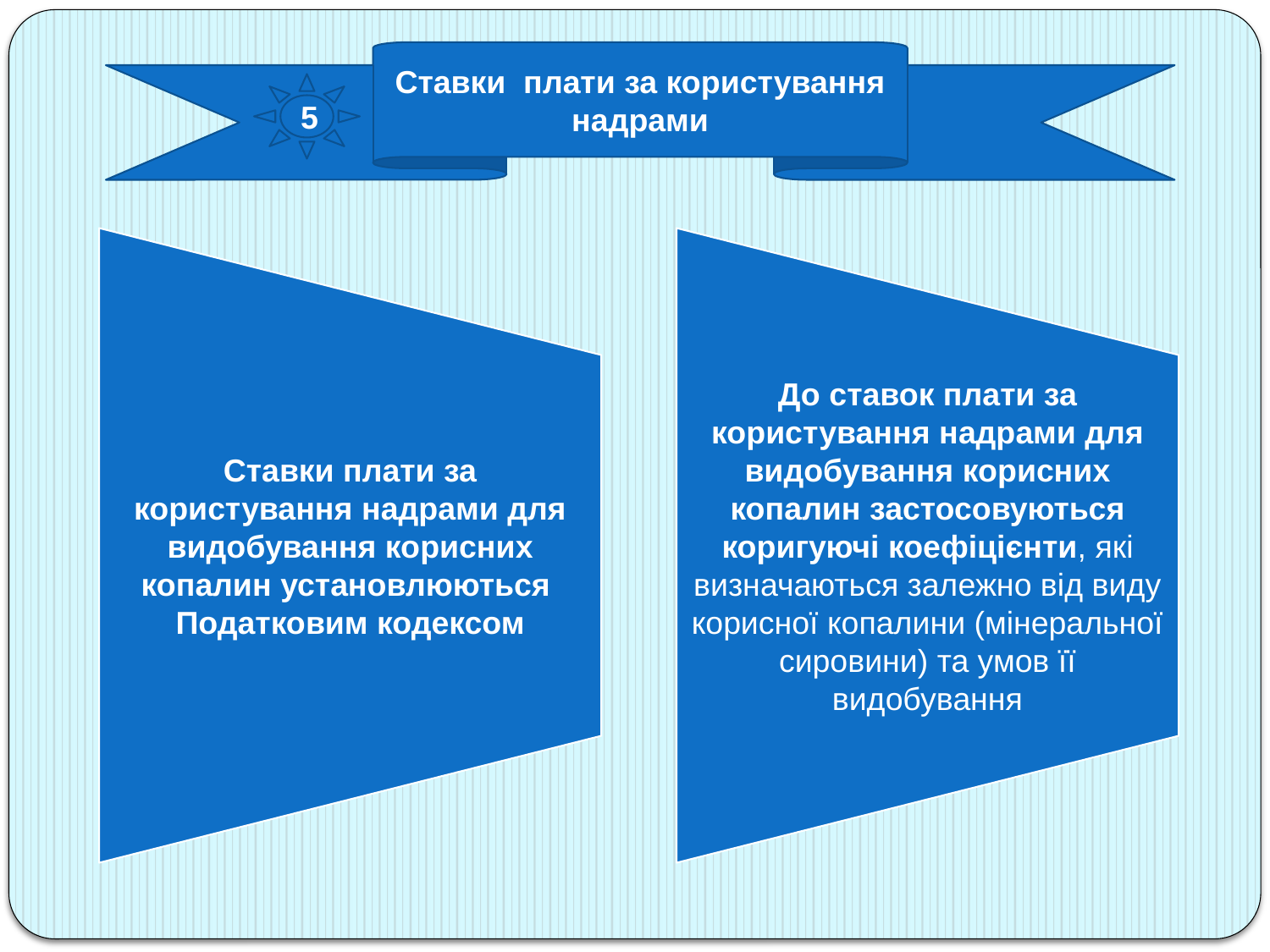

Ставки  плати за користування надрами
5
Ставки плати за користування надрами для видобування корисних копалин установлюються  Податковим кодексом
До ставок плати за користування надрами для видобування корисних копалин застосовуються коригуючі коефіцієнти, які визначаються залежно від виду корисної копалини (мінеральної сировини) та умов її видобування